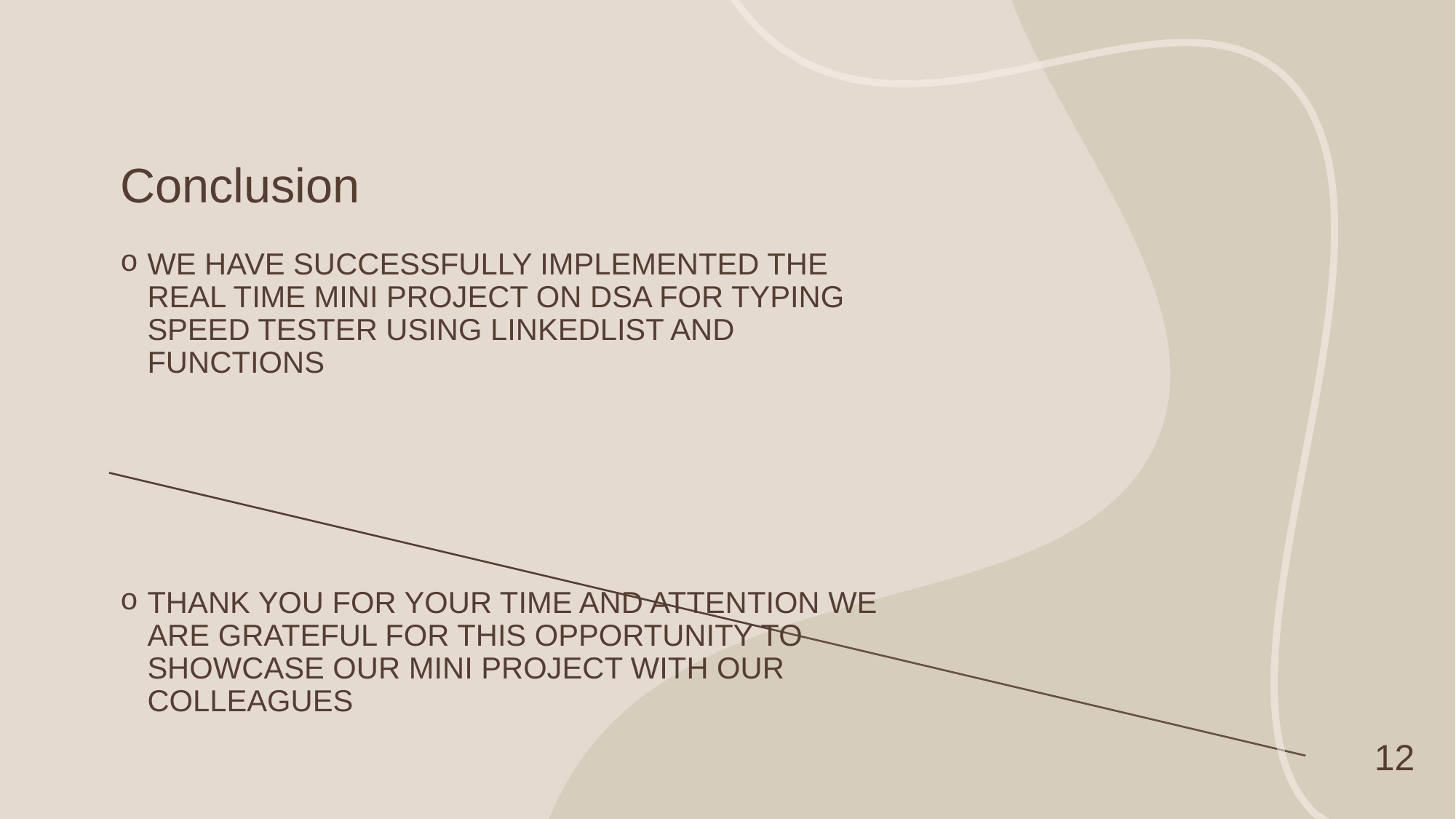

# Conclusion
We have successfully implemented the real time mini project on dsa for typing speed tester using linkedlist and functions

Thank you for your time and attention we are grateful for this opportunity to showcase our mini project with our colleagues

12